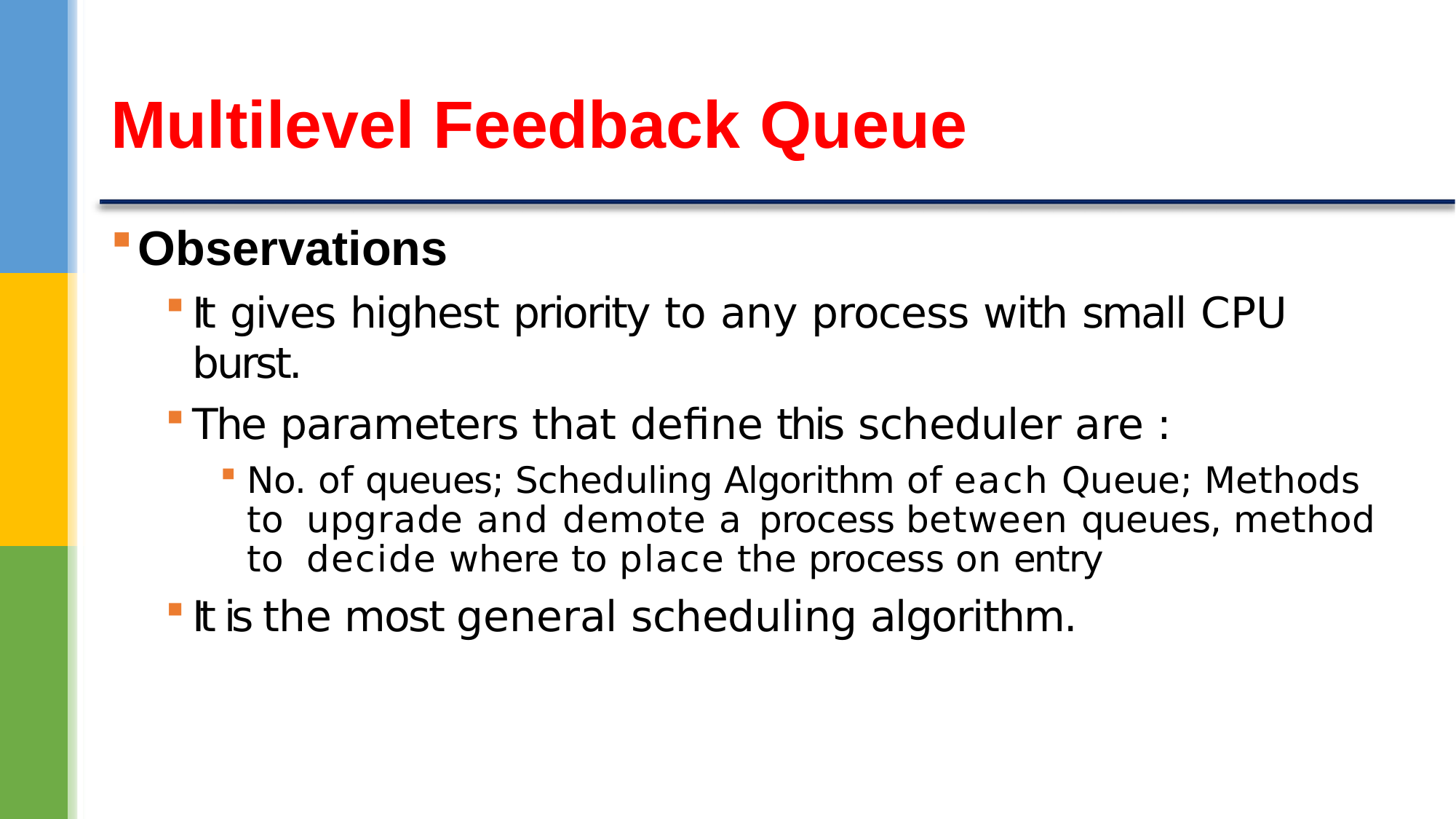

# Multilevel Feedback Queue

Observations
It gives highest priority to any process with small CPU burst.
The parameters that define this scheduler are :
No. of queues; Scheduling Algorithm of each Queue; Methods to  upgrade and demote a process between queues, method to  decide where to place the process on entry
It is the most general scheduling algorithm.